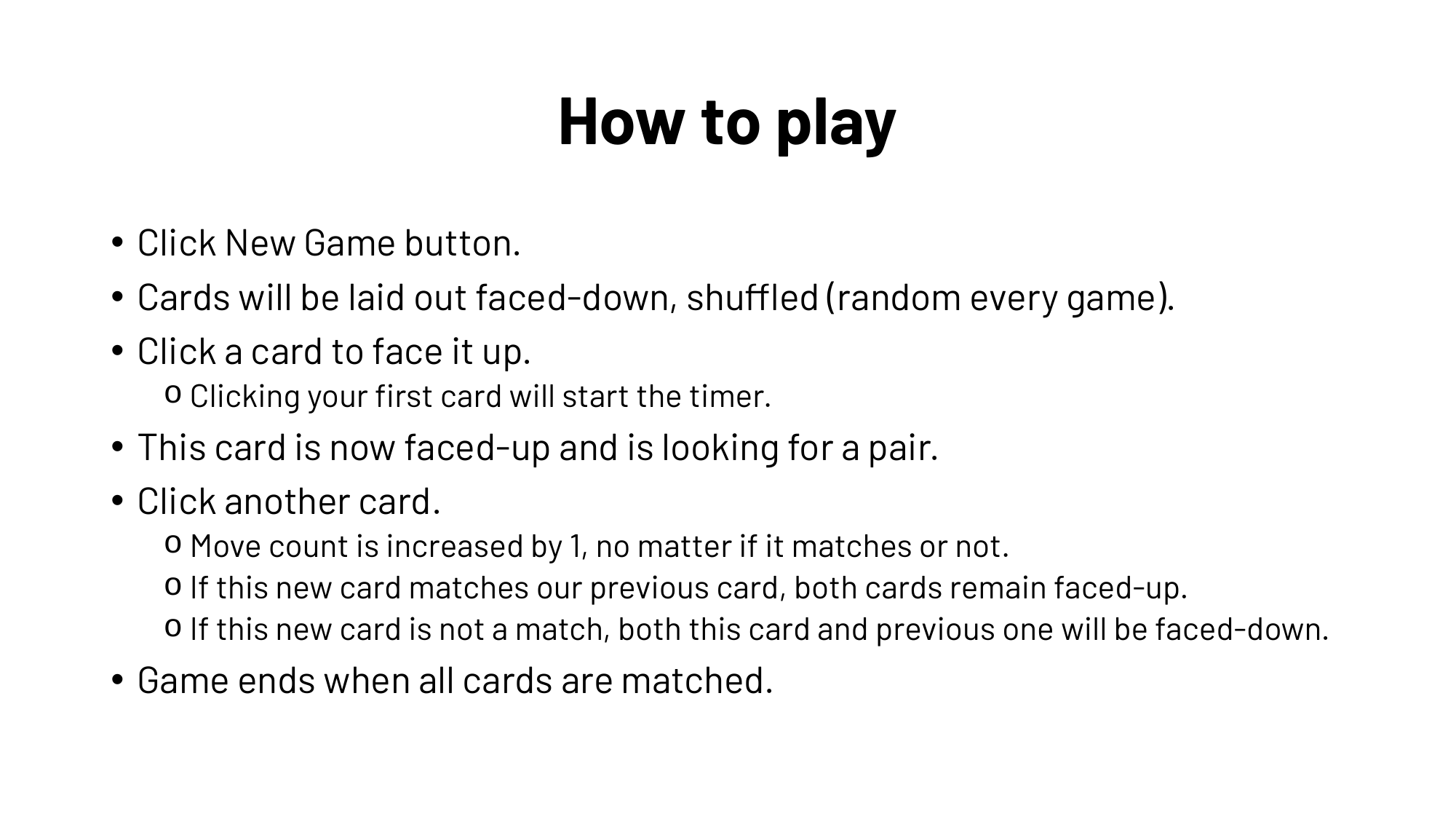

# How to play
Click New Game button.
Cards will be laid out faced-down, shuffled (random every game).
Click a card to face it up.
Clicking your first card will start the timer.
This card is now faced-up and is looking for a pair.
Click another card.
Move count is increased by 1, no matter if it matches or not.
If this new card matches our previous card, both cards remain faced-up.
If this new card is not a match, both this card and previous one will be faced-down.
Game ends when all cards are matched.